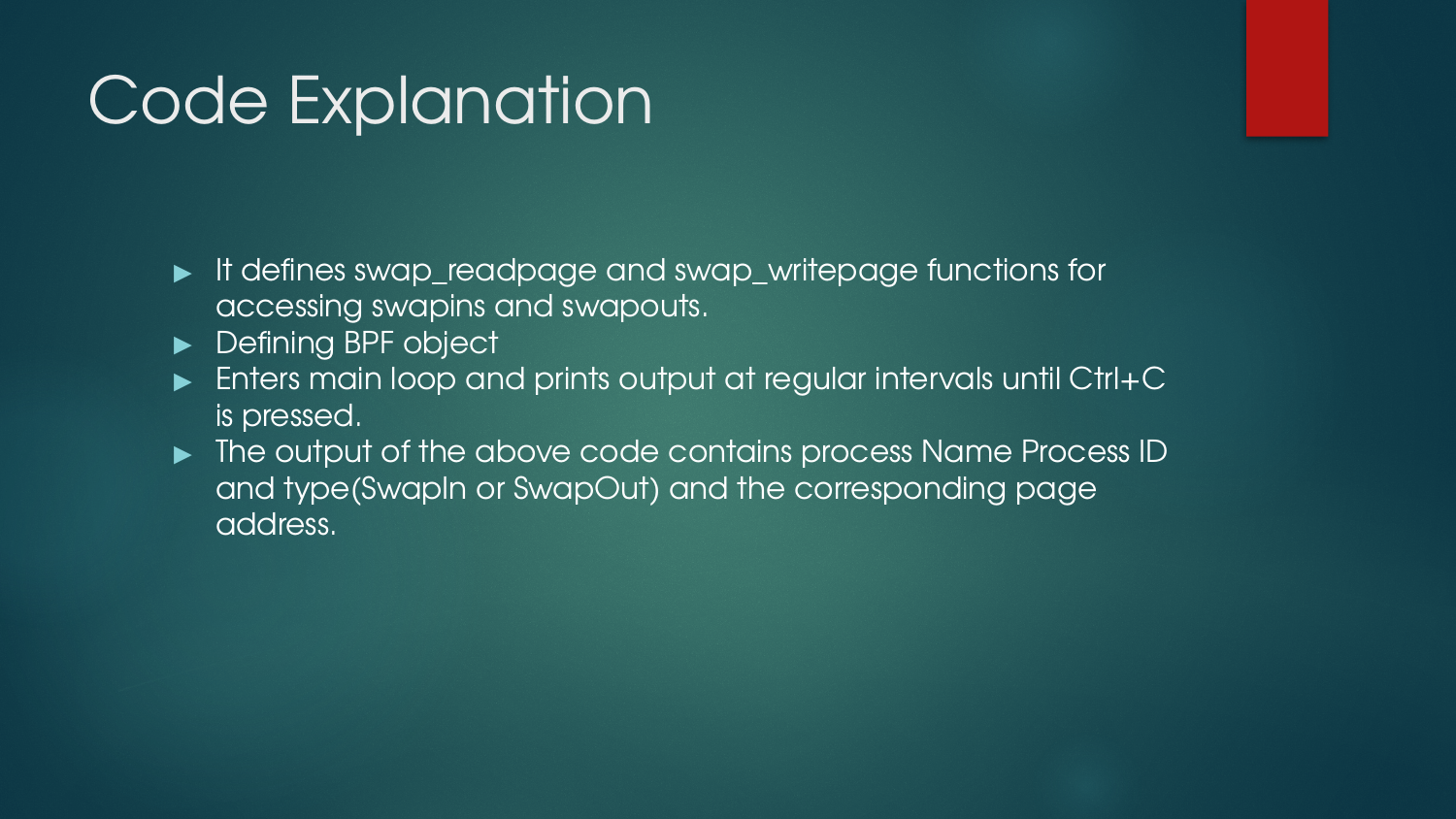

# Code Explanation
It defines swap_readpage and swap_writepage functions for accessing swapins and swapouts.
Defining BPF object
Enters main loop and prints output at regular intervals until Ctrl+C is pressed.
The output of the above code contains process Name Process ID and type(SwapIn or SwapOut) and the corresponding page address.